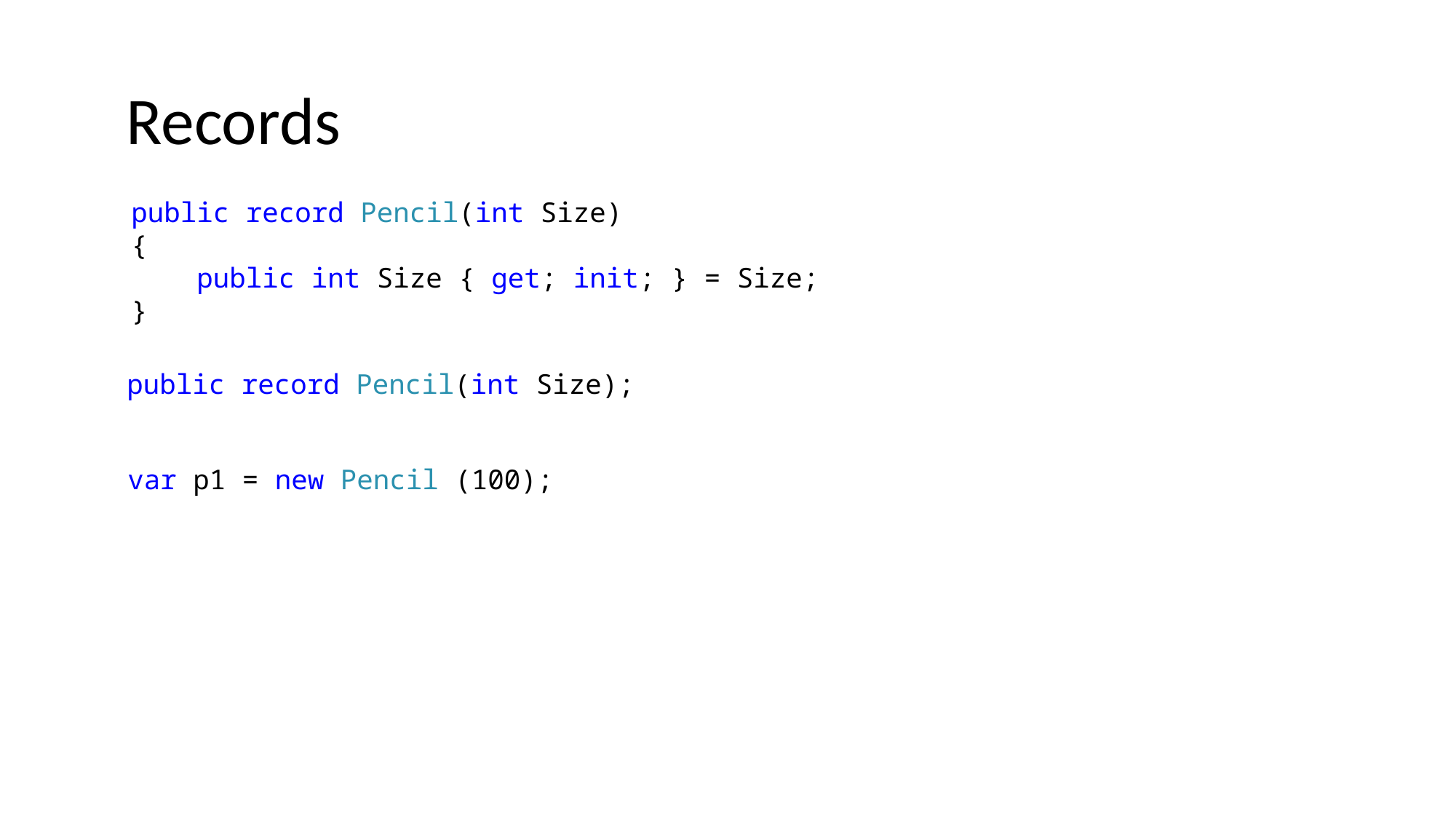

# Records
public record Pencil(int Size)
{
    public int Size { get; init; } = Size;
}
public record Pencil(int Size);
var p1 = new Pencil (100);